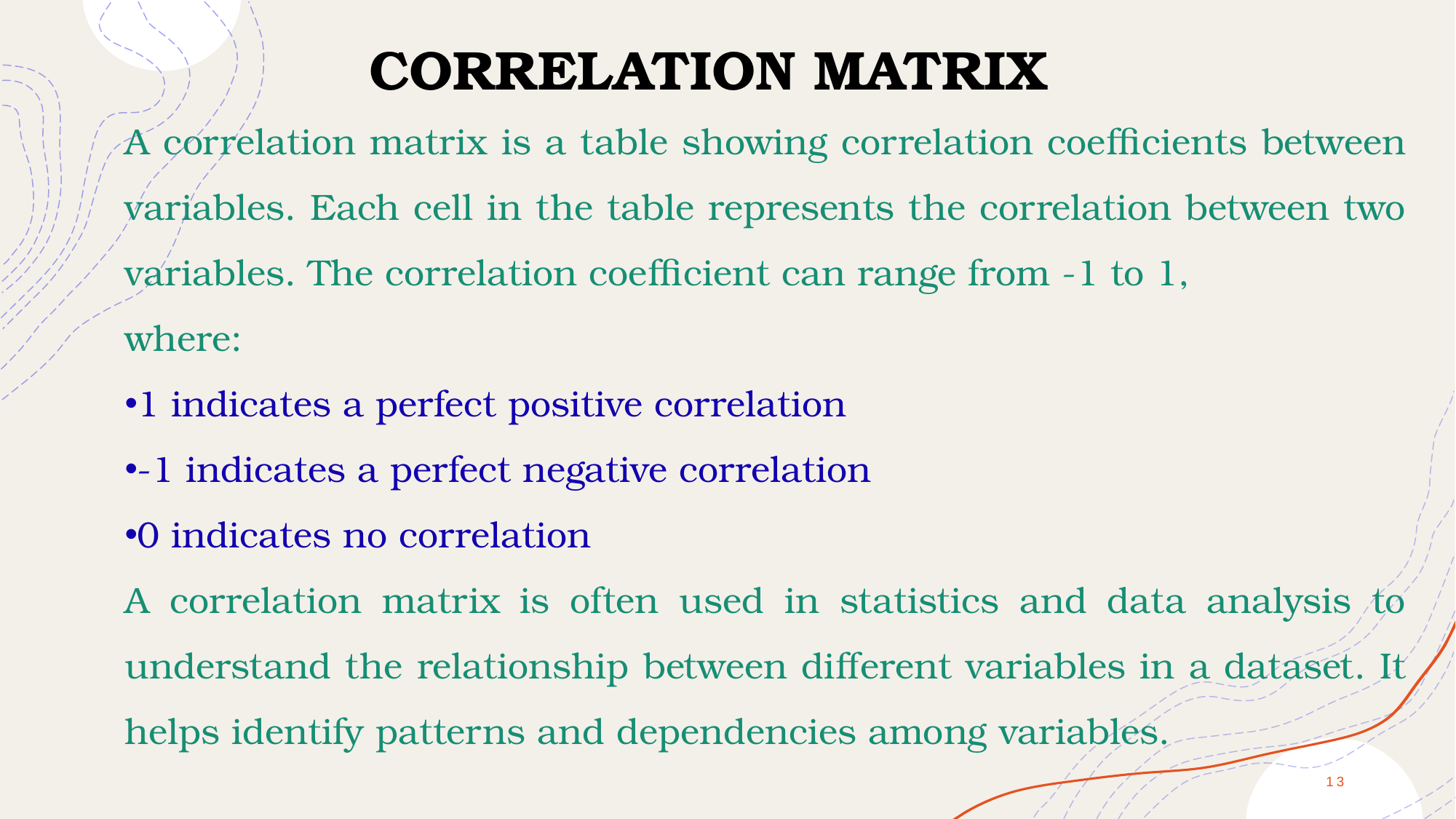

CORRELATION MATRIX
A correlation matrix is a table showing correlation coefficients between variables. Each cell in the table represents the correlation between two variables. The correlation coefficient can range from -1 to 1,
where:
1 indicates a perfect positive correlation
-1 indicates a perfect negative correlation
0 indicates no correlation
A correlation matrix is often used in statistics and data analysis to understand the relationship between different variables in a dataset. It helps identify patterns and dependencies among variables.

13